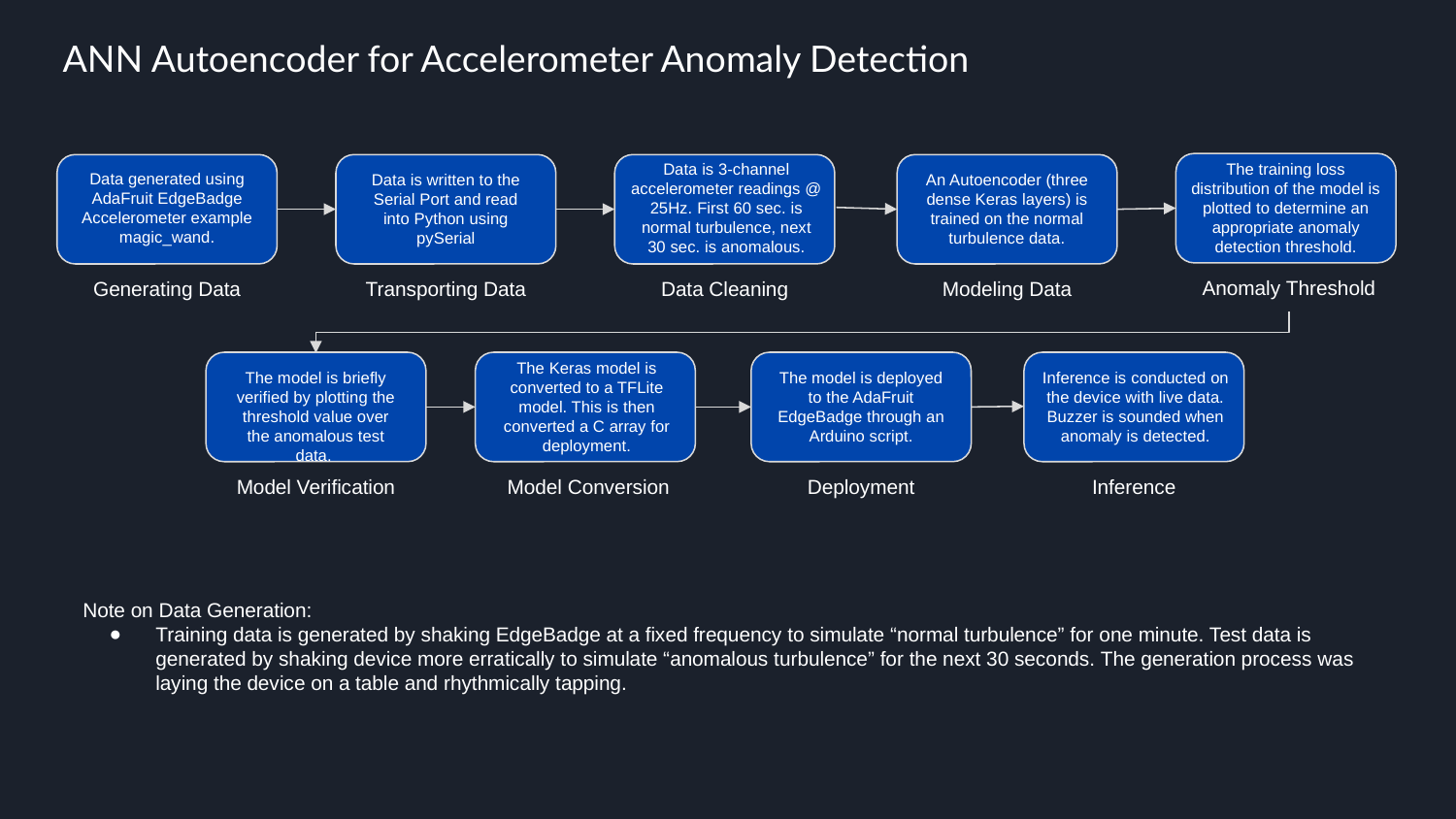

ANN Autoencoder for Accelerometer Anomaly Detection
The training loss distribution of the model is plotted to determine an appropriate anomaly detection threshold.
Data is 3-channel accelerometer readings @ 25Hz. First 60 sec. is normal turbulence, next 30 sec. is anomalous.

Data generated using AdaFruit EdgeBadge Accelerometer example magic_wand.

An Autoencoder (three dense Keras layers) is trained on the normal turbulence data.
Modeling Data
Data is written to the Serial Port and read into Python using pySerial
Anomaly Threshold
Generating Data
Transporting Data
Data Cleaning
The Keras model is converted to a TFLite model. This is then converted a C array for deployment.

Model Conversion

The model is briefly verified by plotting the threshold value over the anomalous test data.
Model Verification

The model is deployed to the AdaFruit EdgeBadge through an Arduino script.
Deployment

Inference is conducted on the device with live data. Buzzer is sounded when anomaly is detected.
Inference
Note on Data Generation:
Training data is generated by shaking EdgeBadge at a fixed frequency to simulate “normal turbulence” for one minute. Test data is generated by shaking device more erratically to simulate “anomalous turbulence” for the next 30 seconds. The generation process was laying the device on a table and rhythmically tapping.